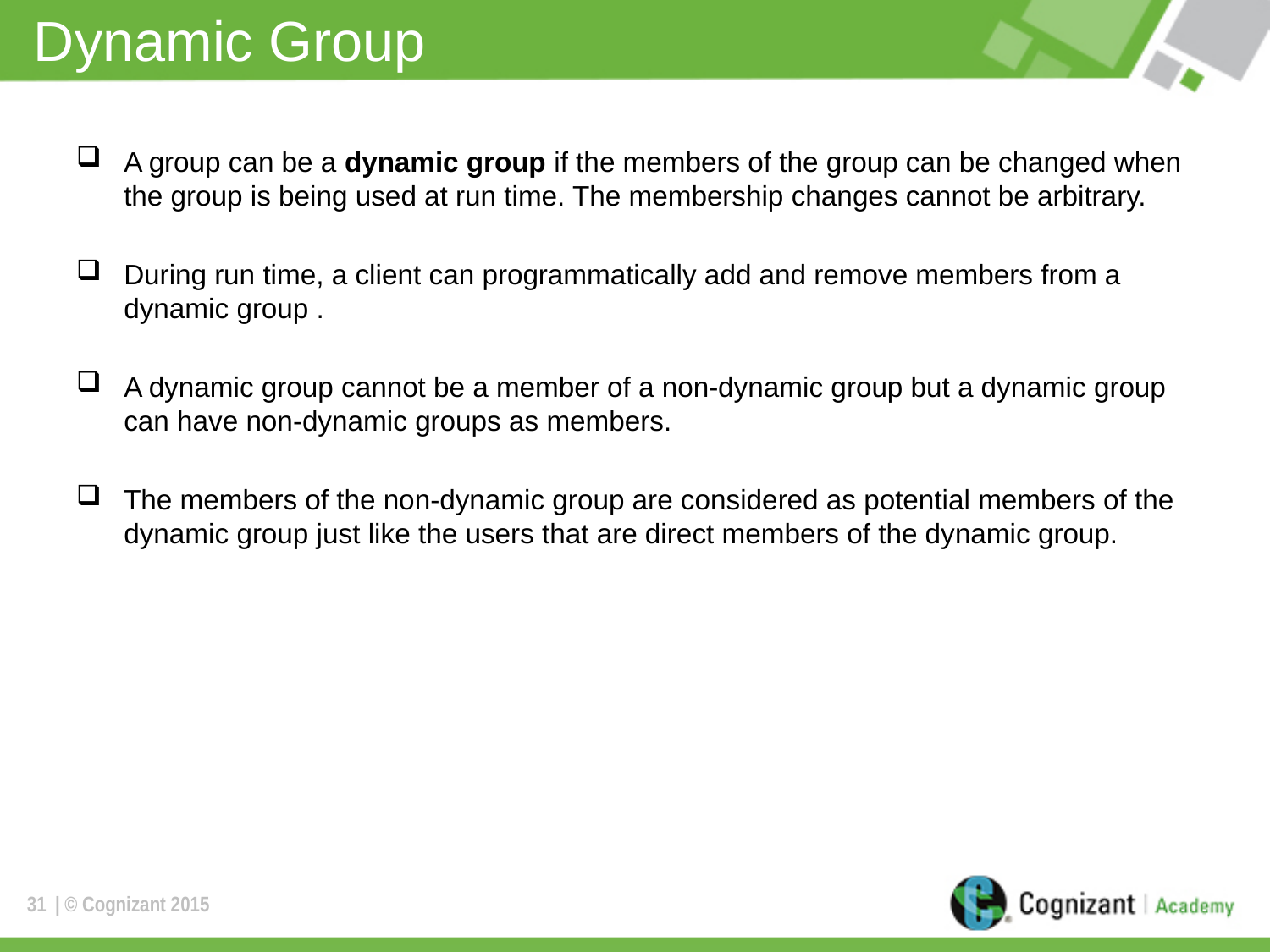

# Dynamic Group
A group can be a dynamic group if the members of the group can be changed when the group is being used at run time. The membership changes cannot be arbitrary.

During run time, a client can programmatically add and remove members from a dynamic group .

A dynamic group cannot be a member of a non-dynamic group but a dynamic group can have non-dynamic groups as members.

The members of the non-dynamic group are considered as potential members of the dynamic group just like the users that are direct members of the dynamic group.

31
| © Cognizant 2015